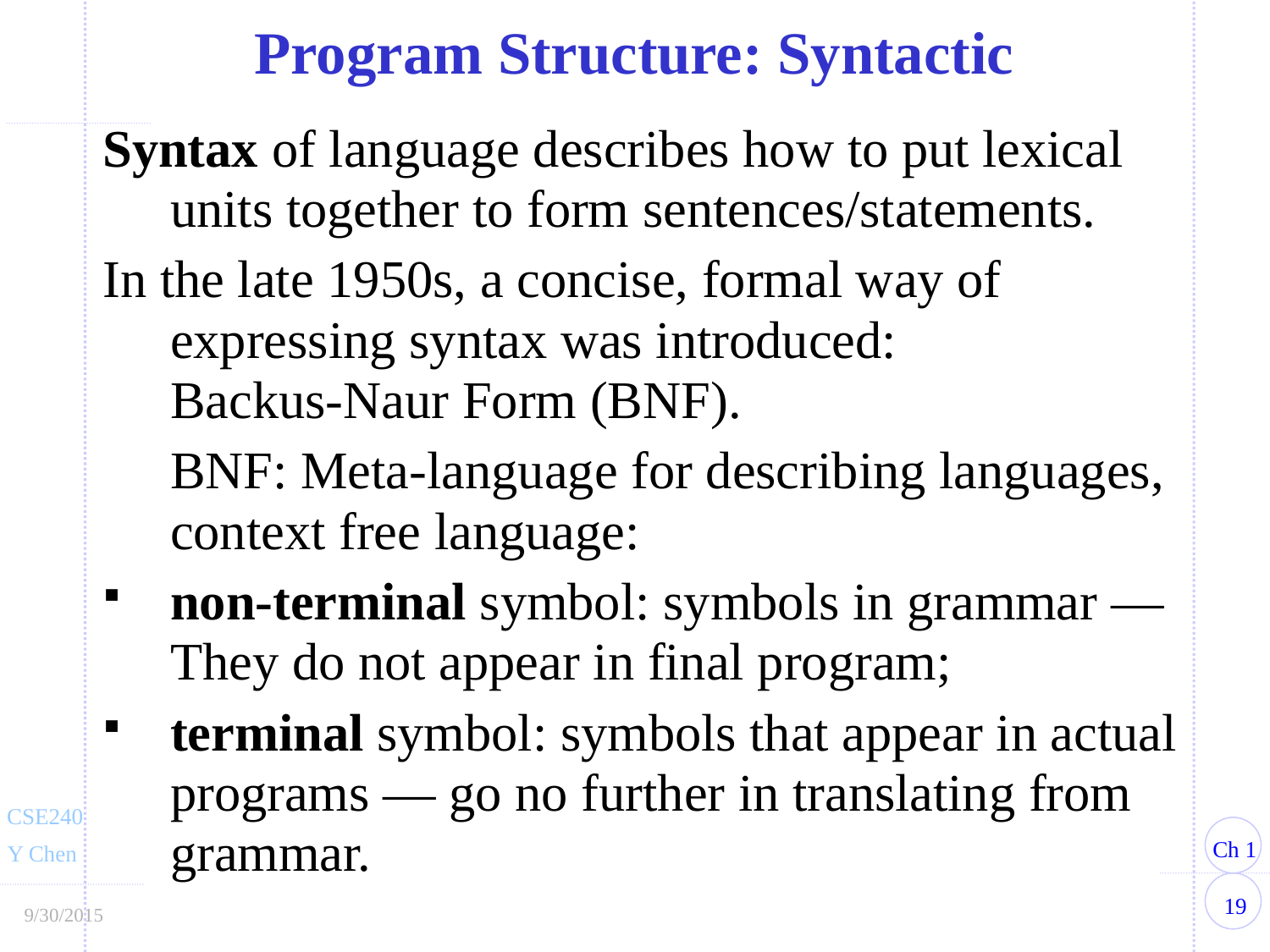

Program Structure: Syntactic
Syntax of language describes how to put lexical units together to form sentences/statements.
In the late 1950s, a concise, formal way of expressing syntax was introduced:
Backus-Naur Form (BNF).
	BNF: Meta-language for describing languages, context free language:
non-terminal symbol: symbols in grammar — They do not appear in final program;
terminal symbol: symbols that appear in actual programs — go no further in translating from grammar.